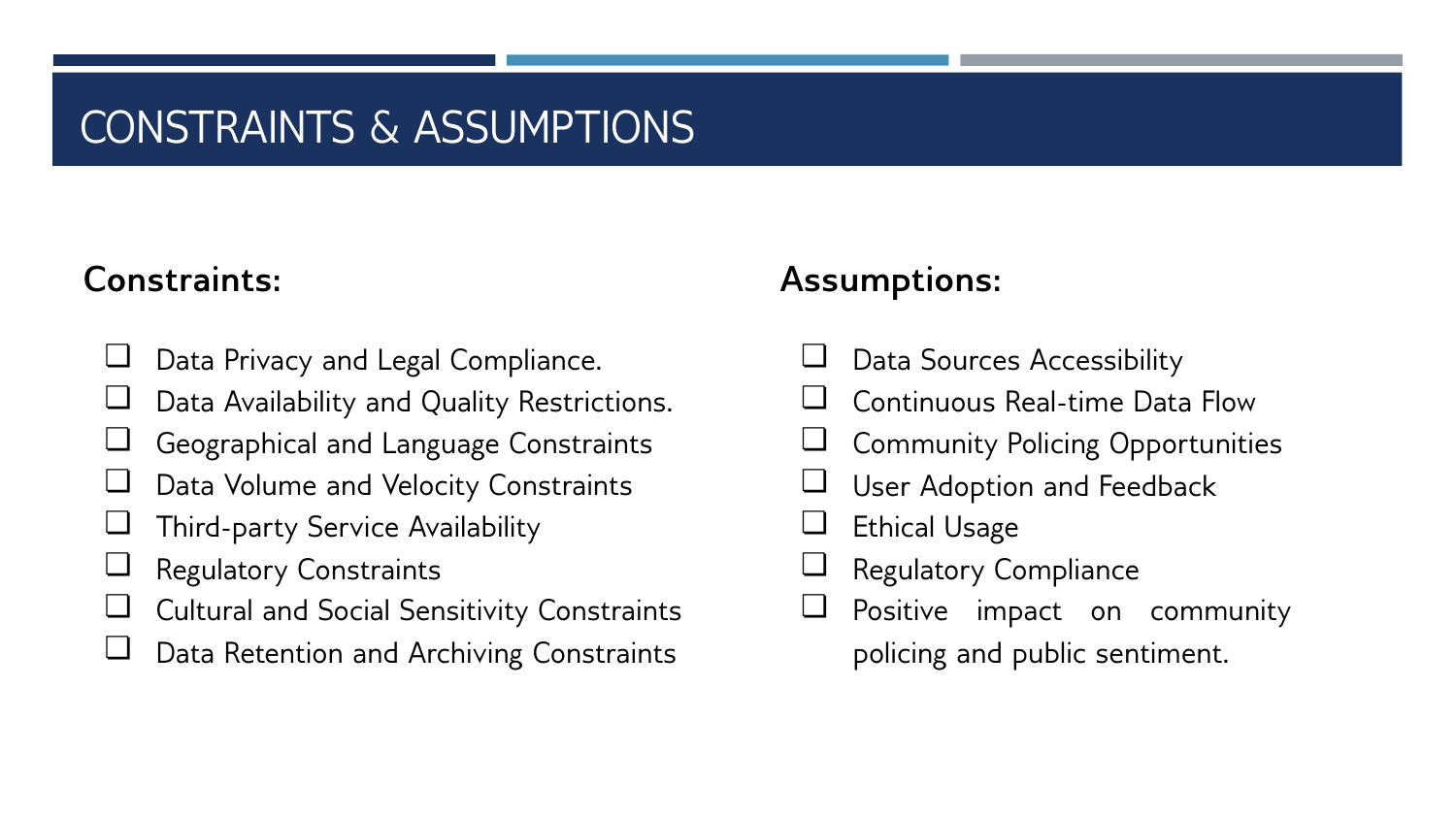

# CONSTRAINTS & ASSUMPTIONS
Constraints:

Data Privacy and Legal Compliance.
Data Availability and Quality Restrictions.
Geographical and Language Constraints
Data Volume and Velocity Constraints
Third-party Service Availability
Regulatory Constraints
Cultural and Social Sensitivity Constraints
Data Retention and Archiving Constraints
Assumptions:

Data Sources Accessibility
Continuous Real-time Data Flow
Community Policing Opportunities
User Adoption and Feedback
Ethical Usage
Regulatory Compliance
Positive impact on community policing and public sentiment.